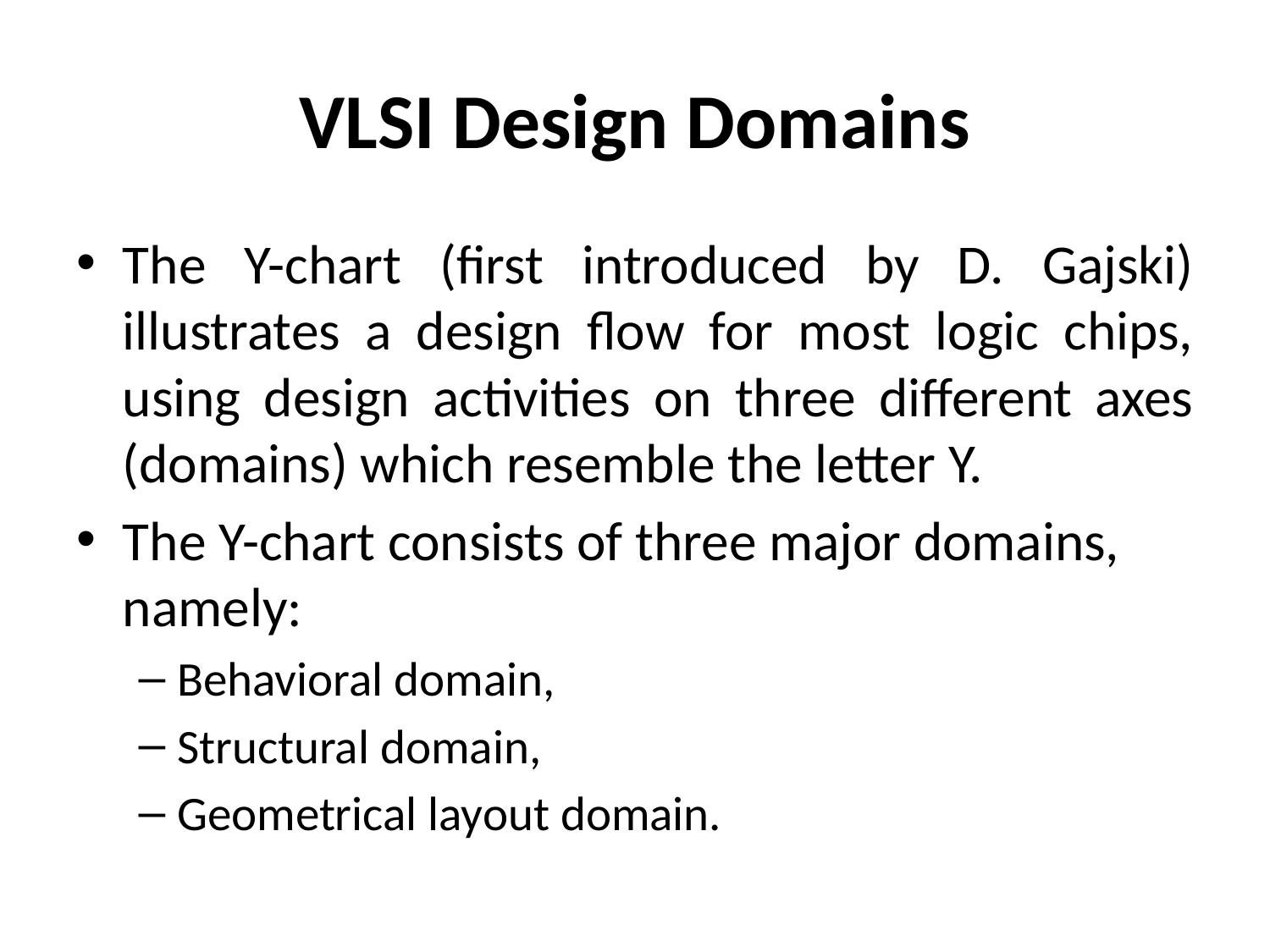

# VLSI Design Domains
The Y-chart (first introduced by D. Gajski) illustrates a design flow for most logic chips, using design activities on three different axes (domains) which resemble the letter Y.
The Y-chart consists of three major domains, namely:
Behavioral domain,
Structural domain,
Geometrical layout domain.